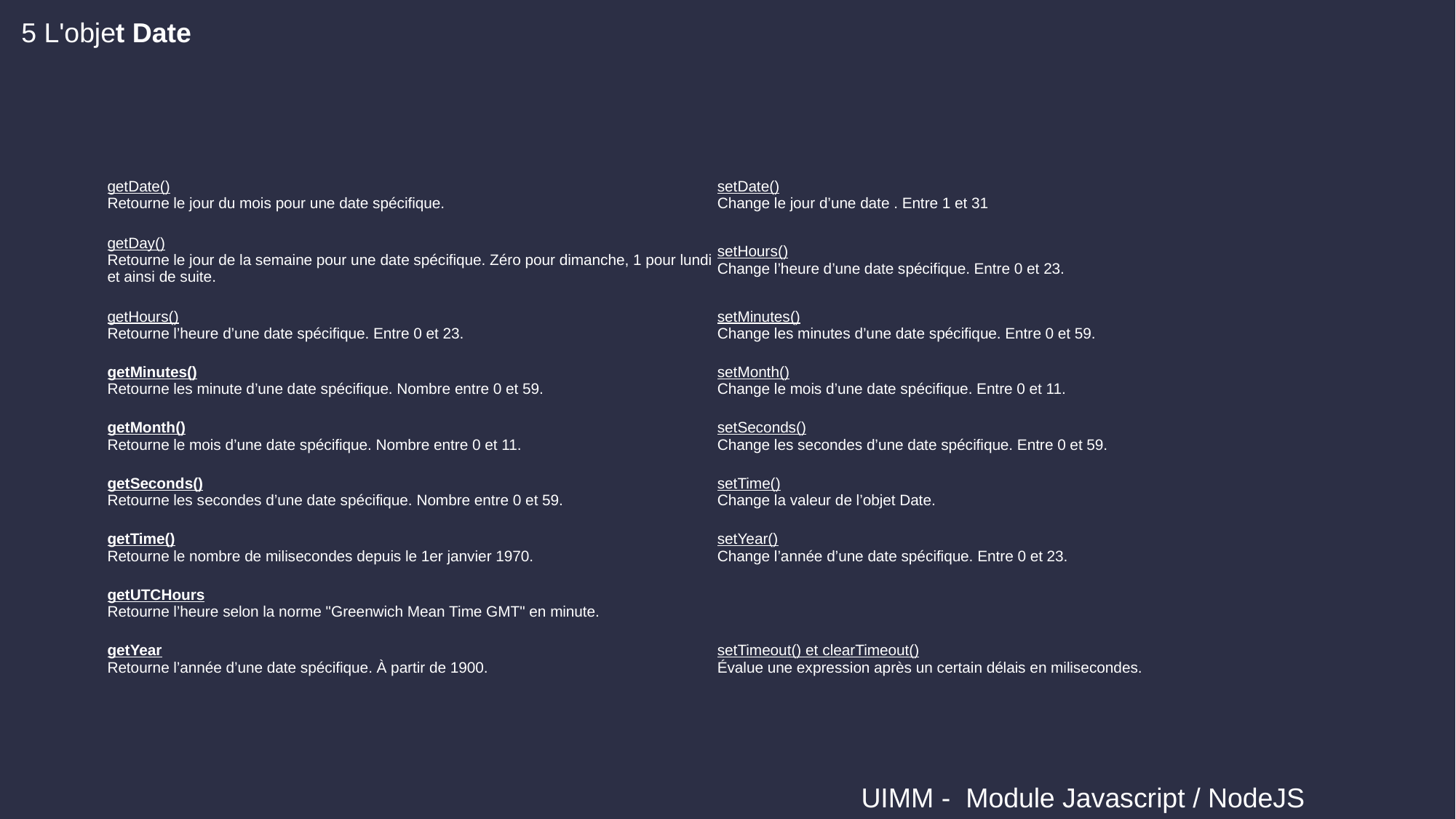

5 L'objet Date

| getDate() Retourne le jour du mois pour une date spécifique. | setDate() Change le jour d’une date . Entre 1 et 31 |
| --- | --- |
| getDay() Retourne le jour de la semaine pour une date spécifique. Zéro pour dimanche, 1 pour lundi et ainsi de suite. | setHours() Change l’heure d’une date spécifique. Entre 0 et 23. |
| getHours() Retourne l’heure d’une date spécifique. Entre 0 et 23. | setMinutes() Change les minutes d’une date spécifique. Entre 0 et 59. |
| getMinutes() Retourne les minute d’une date spécifique. Nombre entre 0 et 59. | setMonth() Change le mois d’une date spécifique. Entre 0 et 11. |
| getMonth() Retourne le mois d’une date spécifique. Nombre entre 0 et 11. | setSeconds() Change les secondes d’une date spécifique. Entre 0 et 59. |
| getSeconds() Retourne les secondes d’une date spécifique. Nombre entre 0 et 59. | setTime() Change la valeur de l’objet Date. |
| getTime() Retourne le nombre de milisecondes depuis le 1er janvier 1970. | setYear() Change l’année d’une date spécifique. Entre 0 et 23. |
| getUTCHours Retourne l’heure selon la norme "Greenwich Mean Time GMT" en minute. |  |
| getYear Retourne l’année d’une date spécifique. À partir de 1900. | setTimeout() et clearTimeout() Évalue une expression après un certain délais en milisecondes. |

                     UIMM -  Module Javascript / NodeJS